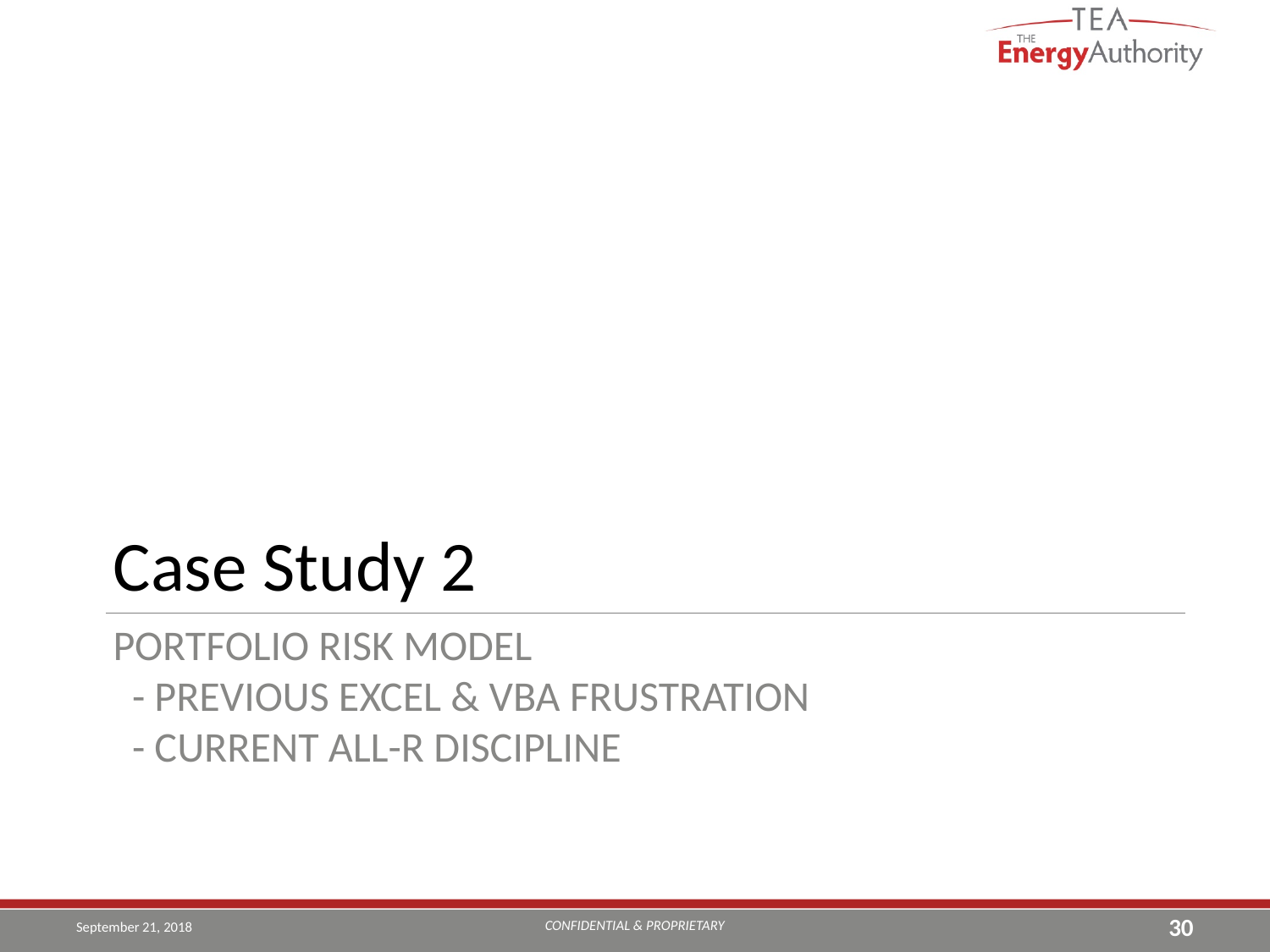

Case Study 2
# Portfolio Risk Model - Previous Excel & VBA Frustration - Current All-R Discipline
CONFIDENTIAL & PROPRIETARY
September 21, 2018
30